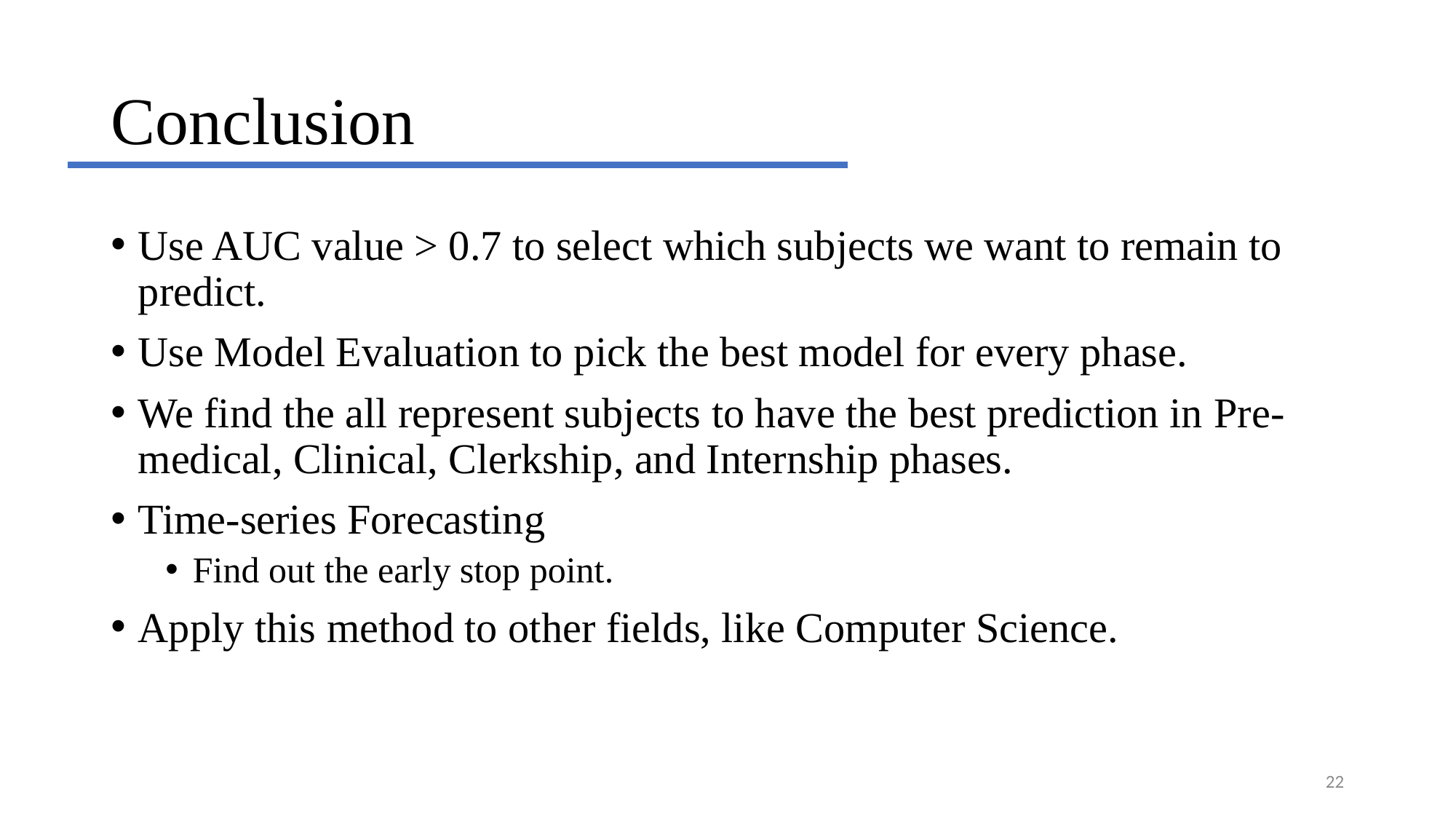

# Conclusion
Use AUC value > 0.7 to select which subjects we want to remain to predict.
Use Model Evaluation to pick the best model for every phase.
We find the all represent subjects to have the best prediction in Pre-medical, Clinical, Clerkship, and Internship phases.
Time-series Forecasting
Find out the early stop point.
Apply this method to other fields, like Computer Science.

22